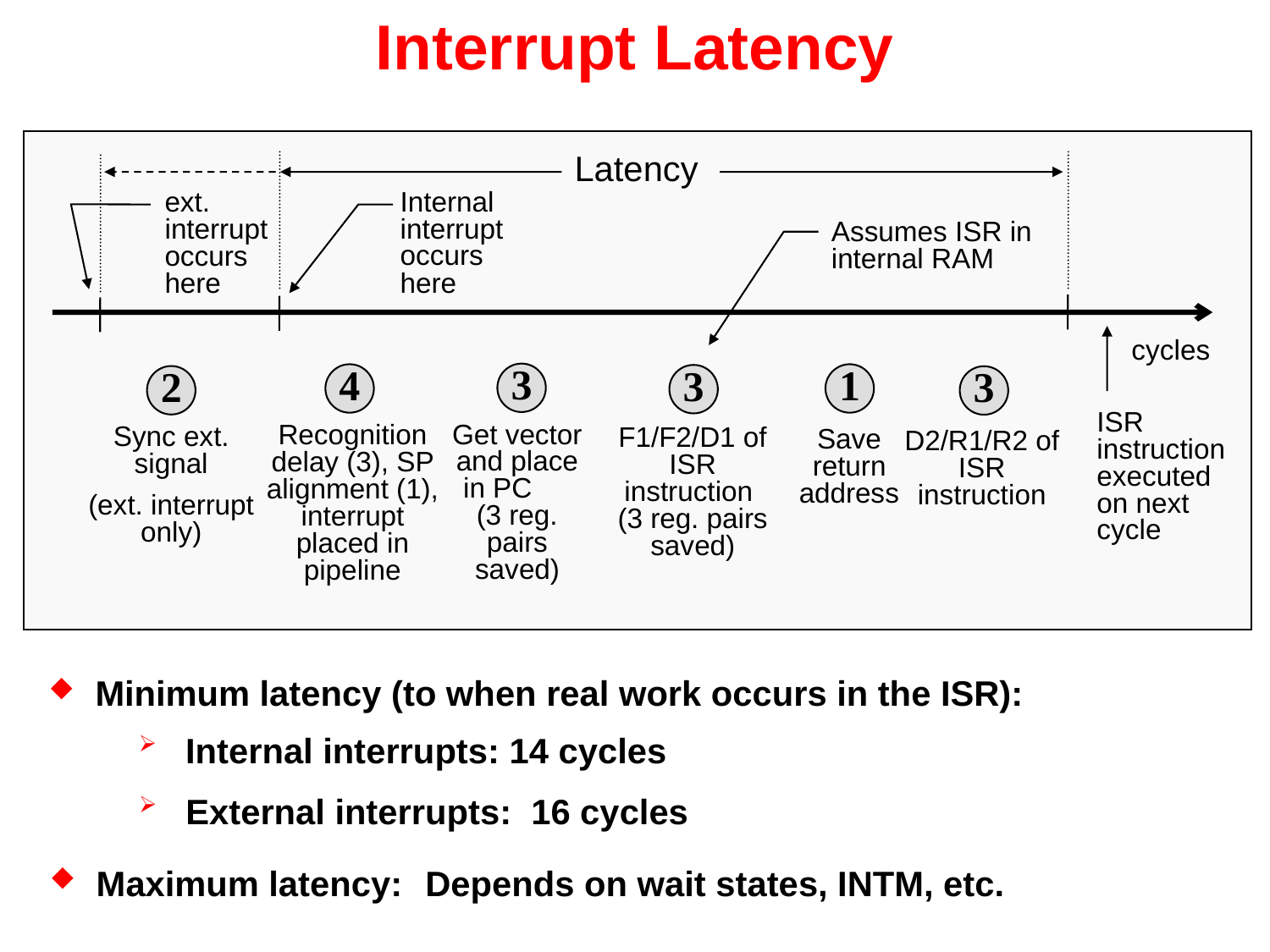

# Interrupt Latency

Latency

Internal interrupt occurs here
ext. interrupt occurs here

Assumes ISR in internal RAM

cycles
3
Get vector and place in PC      (3 reg. pairs saved)
4
Recognition delay (3), SP alignment (1), interrupt placed in pipeline
1
Save return address
3
F1/F2/D1 of ISR instruction  (3 reg. pairs saved)
2
Sync ext. signal
(ext. interrupt only)
3
D2/R1/R2 of ISR instruction
ISR instruction executed on next cycle
Minimum latency (to when real work occurs in the ISR):
Internal interrupts: 14 cycles
External interrupts:  16 cycles
Maximum latency:
Depends on wait states, INTM, etc.